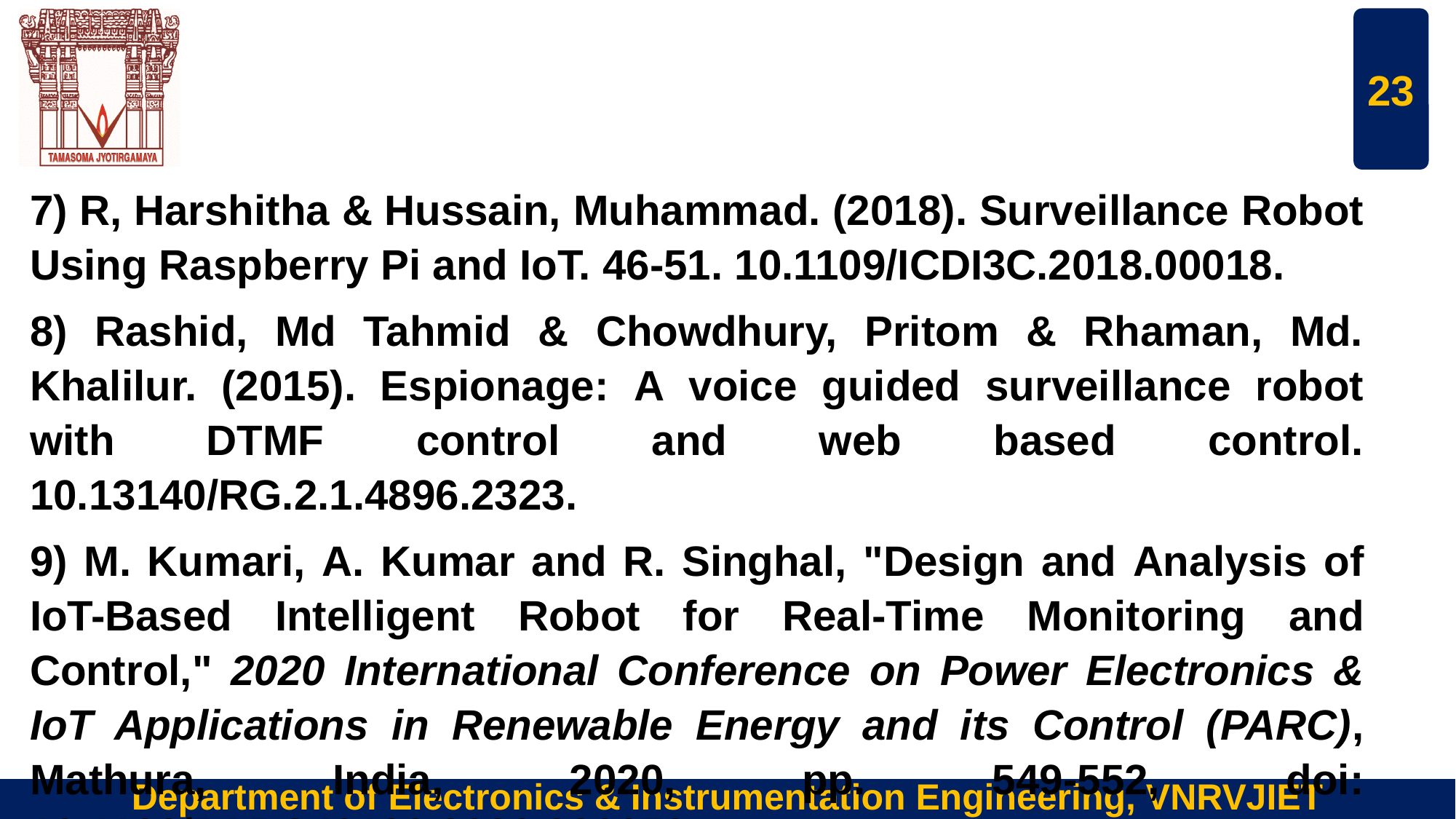

#
23
7) R, Harshitha & Hussain, Muhammad. (2018). Surveillance Robot Using Raspberry Pi and IoT. 46-51. 10.1109/ICDI3C.2018.00018.
8) Rashid, Md Tahmid & Chowdhury, Pritom & Rhaman, Md. Khalilur. (2015). Espionage: A voice guided surveillance robot with DTMF control and web based control. 10.13140/RG.2.1.4896.2323.
9) M. Kumari, A. Kumar and R. Singhal, "Design and Analysis of IoT-Based Intelligent Robot for Real-Time Monitoring and Control," 2020 International Conference on Power Electronics & IoT Applications in Renewable Energy and its Control (PARC), Mathura, India, 2020, pp. 549-552, doi: 10.1109/PARC49193.2020.236673.
Department of Electronics & Instrumentation Engineering, VNRVJIET